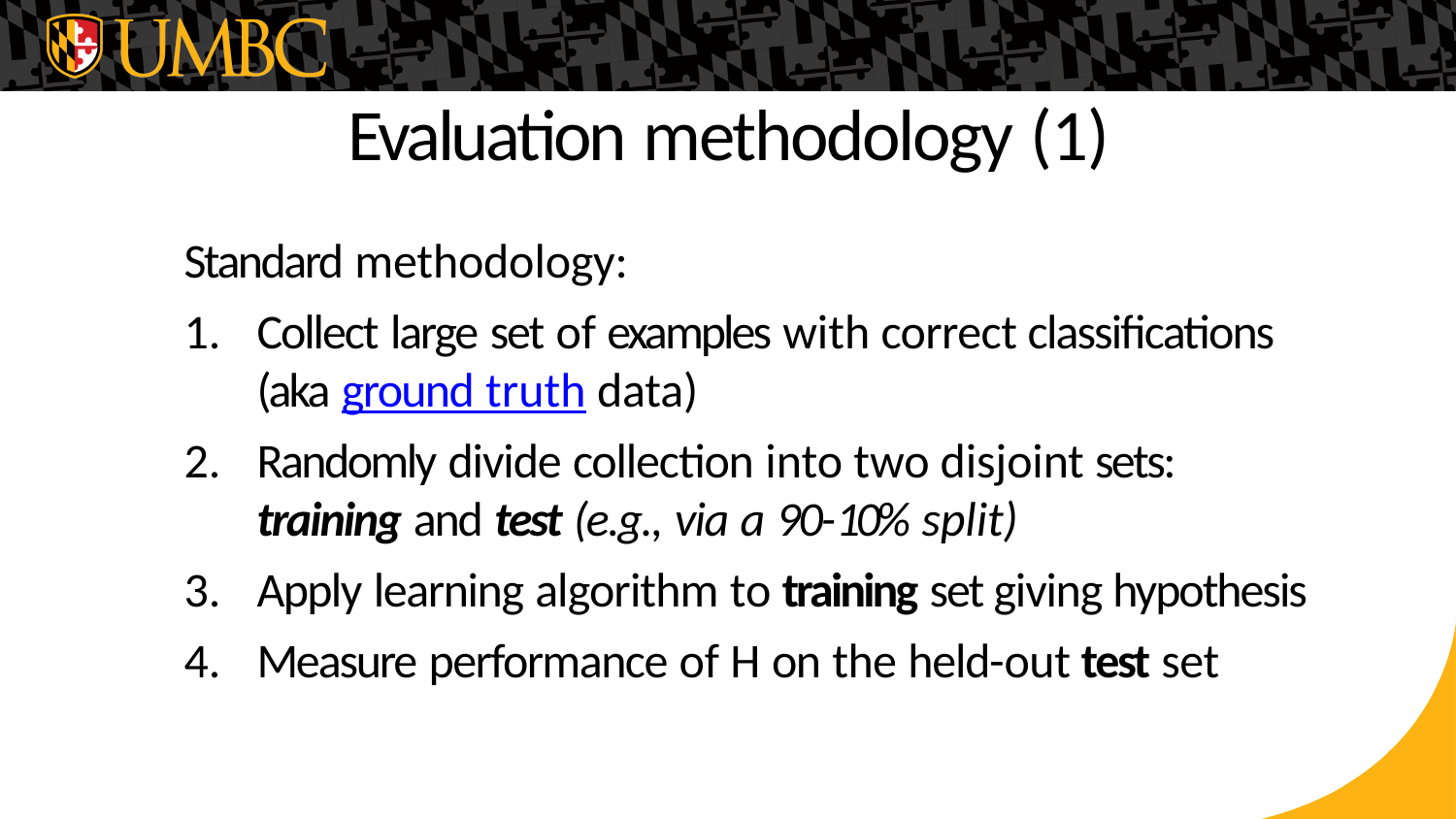

# Evaluation methodology (1)
Standard methodology:
Collect large set of examples with correct classifications (aka ground truth data)
Randomly divide collection into two disjoint sets: training and test (e.g., via a 90-10% split)
Apply learning algorithm to training set giving hypothesis
Measure performance of H on the held-out test set
2